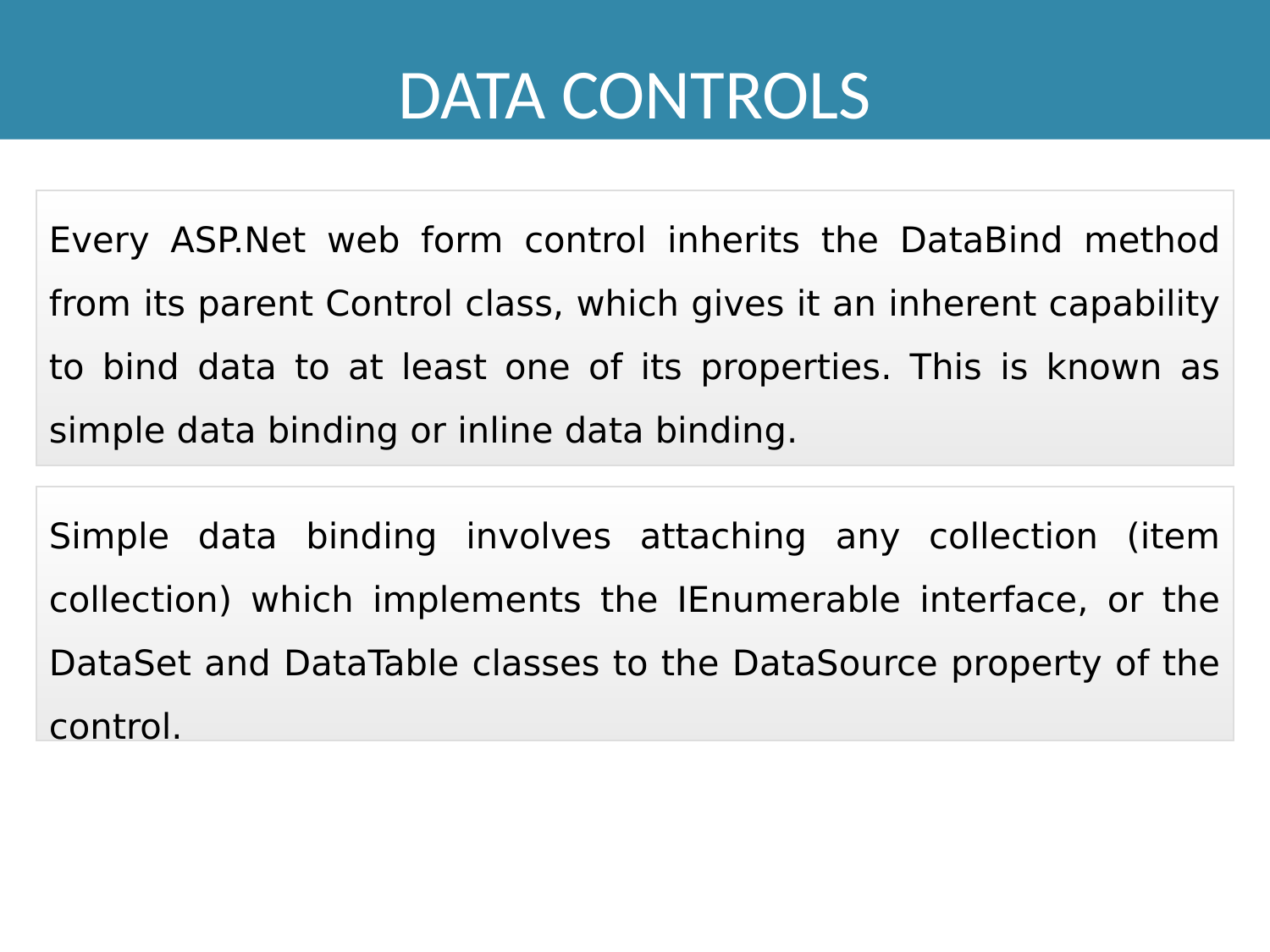

DATA CONTROLS
Every ASP.Net web form control inherits the DataBind method from its parent Control class, which gives it an inherent capability to bind data to at least one of its properties. This is known as simple data binding or inline data binding.
Simple data binding involves attaching any collection (item collection) which implements the IEnumerable interface, or the DataSet and DataTable classes to the DataSource property of the control.